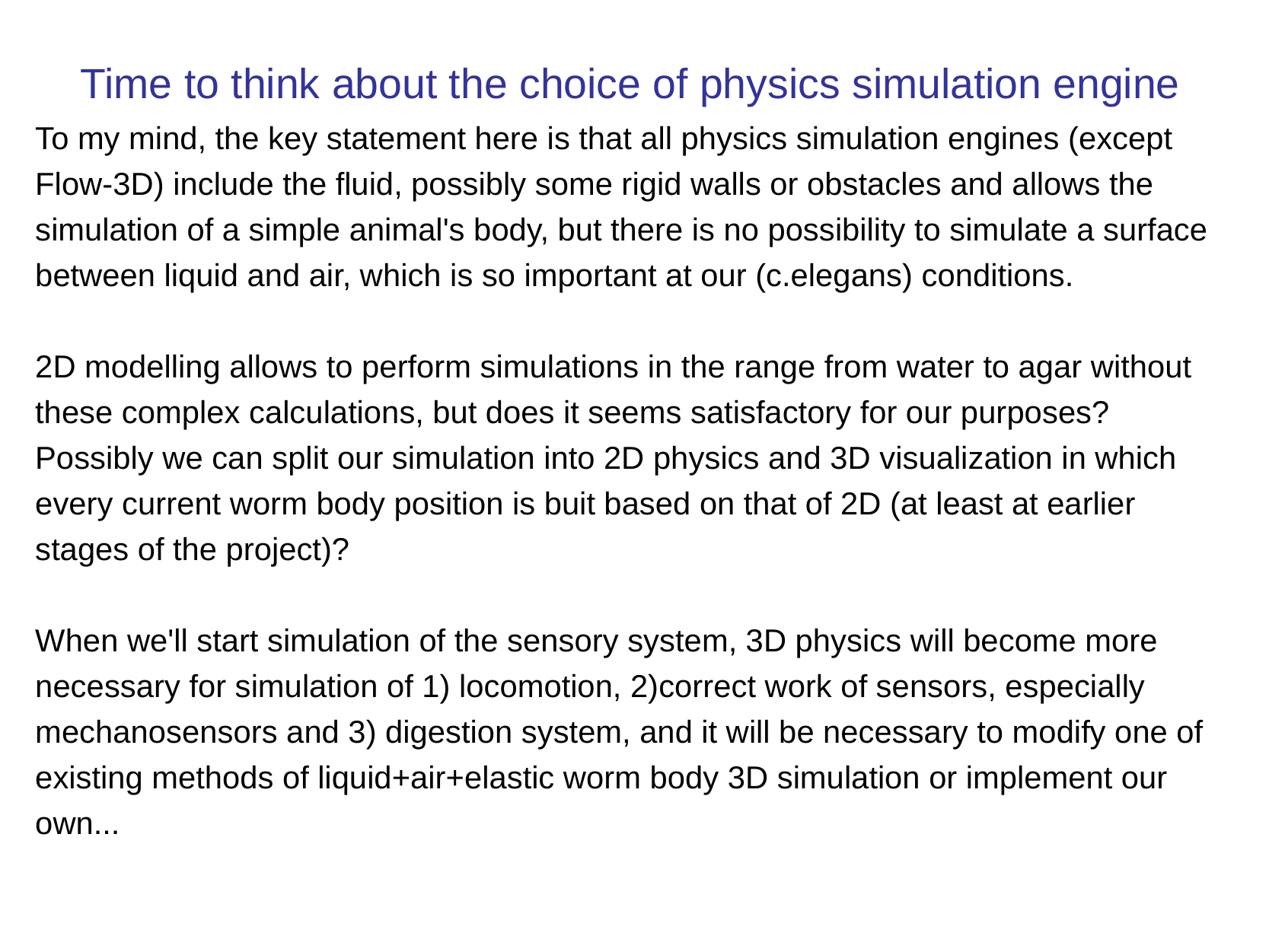

Time to think about the choice of physics simulation engine
To my mind, the key statement here is that all physics simulation engines (except Flow-3D) include the fluid, possibly some rigid walls or obstacles and allows the simulation of a simple animal's body, but there is no possibility to simulate a surface between liquid and air, which is so important at our (c.elegans) conditions.

2D modelling allows to perform simulations in the range from water to agar without these complex calculations, but does it seems satisfactory for our purposes?
Possibly we can split our simulation into 2D physics and 3D visualization in which every current worm body position is buit based on that of 2D (at least at earlier stages of the project)?

When we'll start simulation of the sensory system, 3D physics will become more necessary for simulation of 1) locomotion, 2)correct work of sensors, especially mechanosensors and 3) digestion system, and it will be necessary to modify one of existing methods of liquid+air+elastic worm body 3D simulation or implement our own...